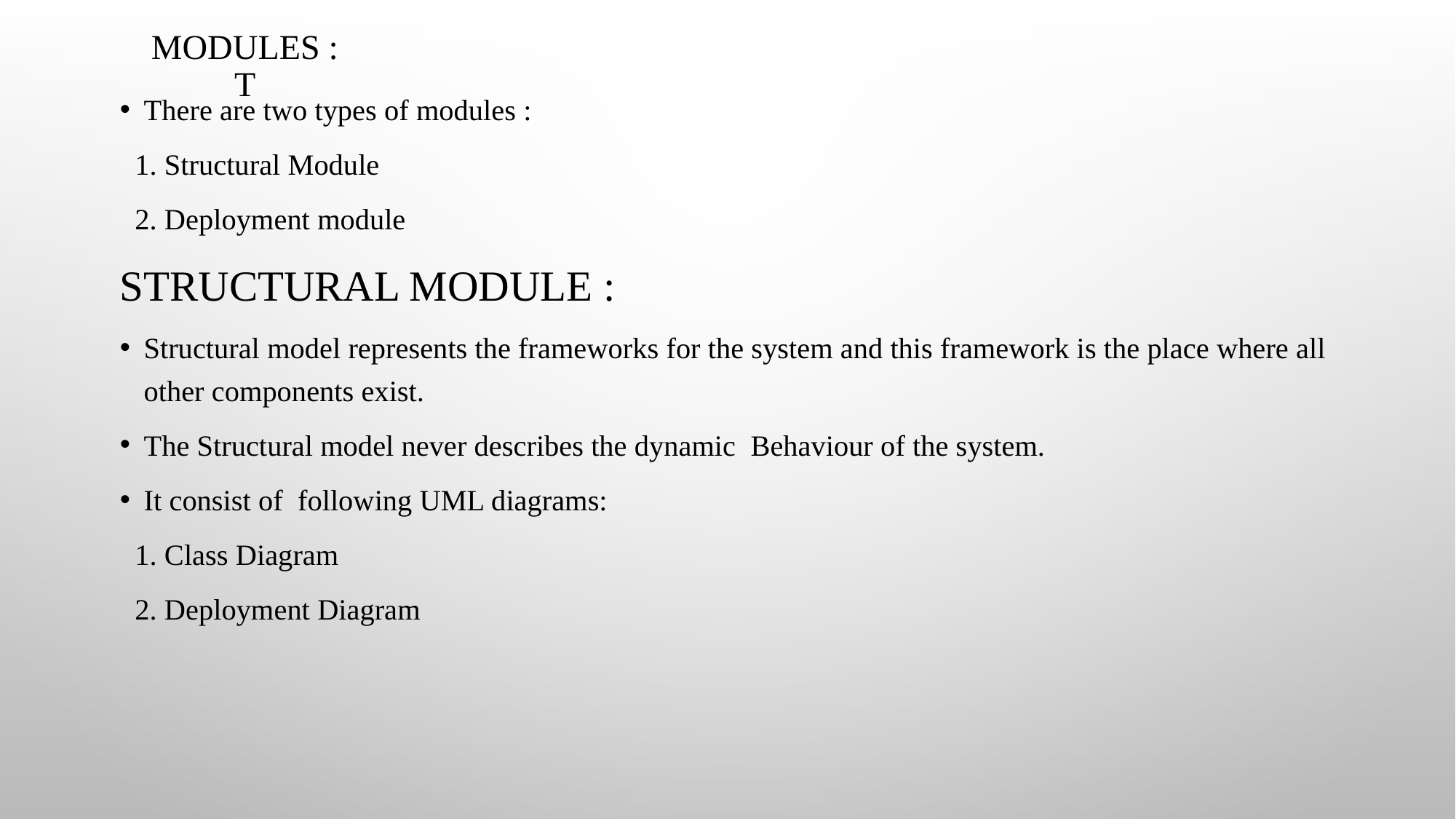

# Modules : t
There are two types of modules :
  1. Structural Module
  2. Deployment module
STRUCTURAL MODULE :
Structural model represents the frameworks for the system and this framework is the place where all other components exist.
The Structural model never describes the dynamic  Behaviour of the system.
It consist of  following UML diagrams:
  1. Class Diagram
  2. Deployment Diagram